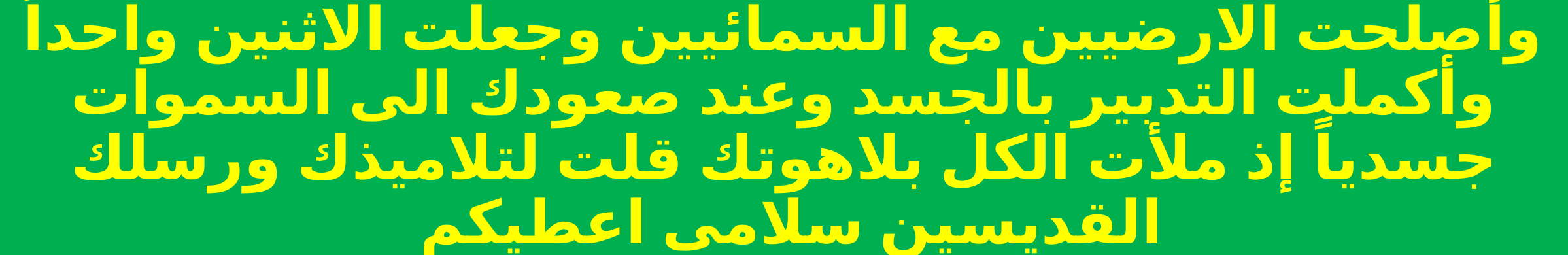

وأصلحت الارضيين مع السمائيين وجعلت الاثنين واحداً وأكملت التدبير بالجسد وعند صعودك الى السموات جسدياً إذ ملأت الكل بلاهوتك قلت لتلاميذك ورسلك القديسين سلامى اعطيكم